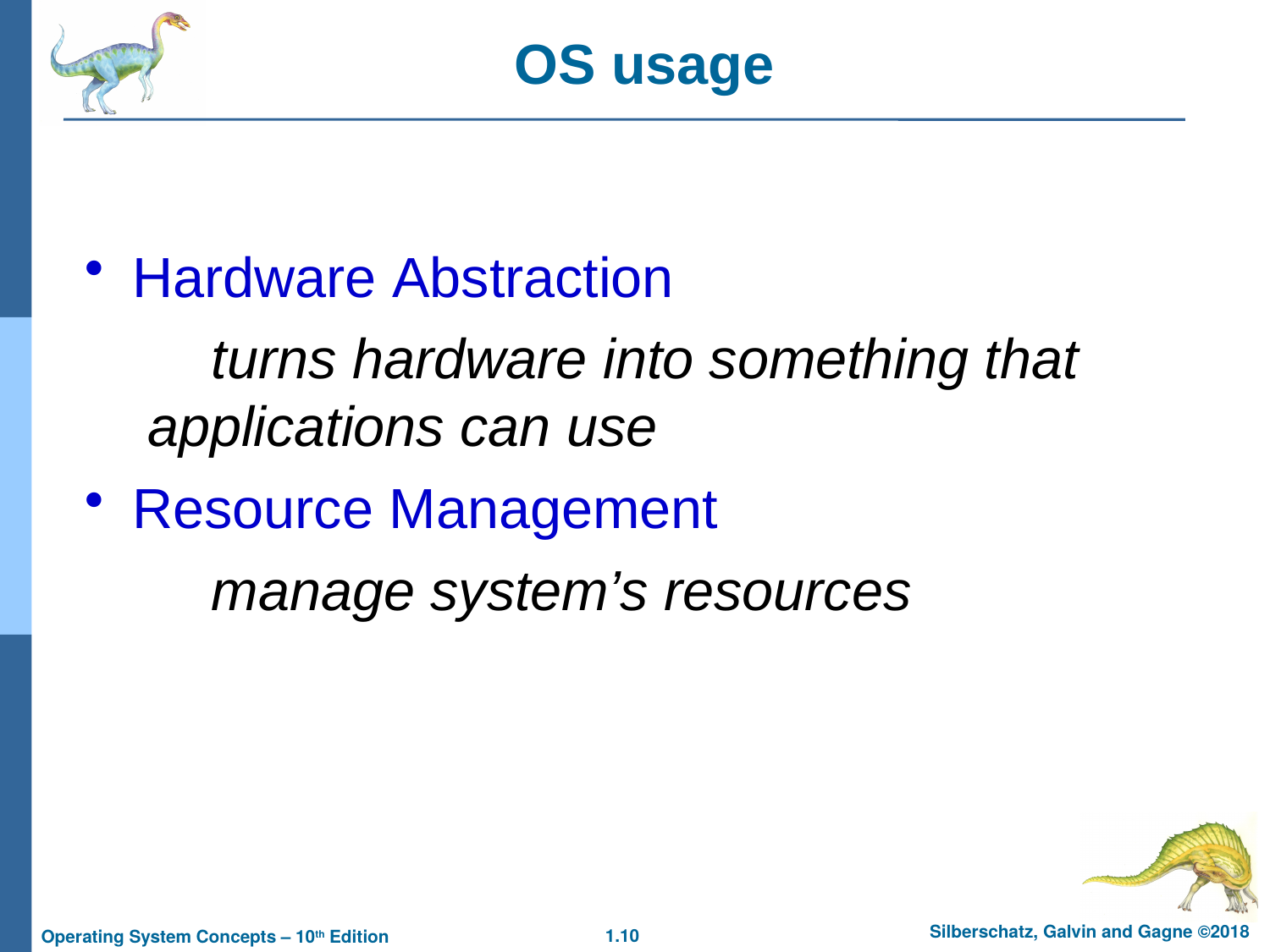

# OS usage
Hardware Abstraction
turns hardware into something that  applications can use
Resource Management
manage system’s resources